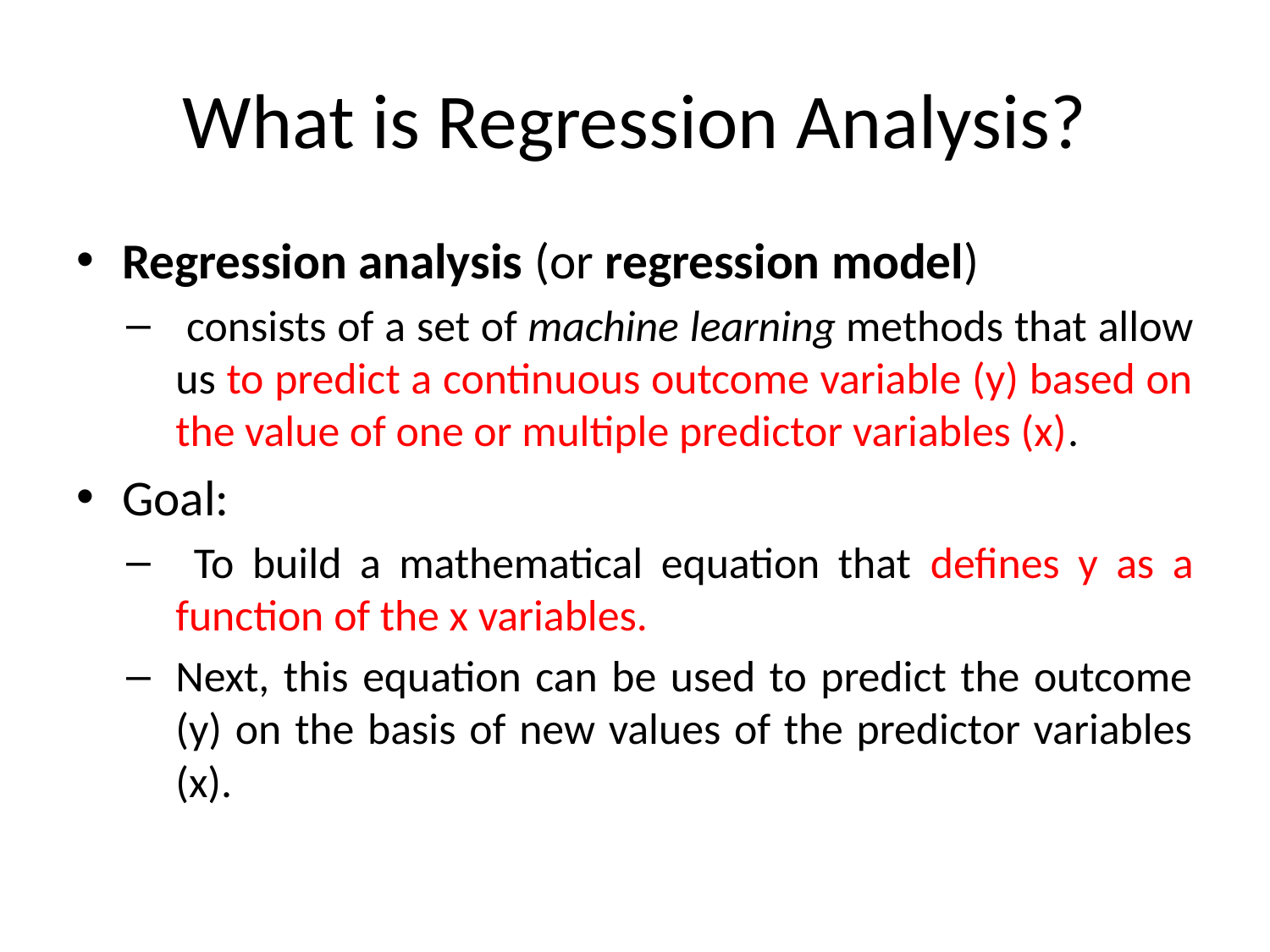

# What is Regression Analysis?
Regression analysis (or regression model)
 consists of a set of machine learning methods that allow us to predict a continuous outcome variable (y) based on the value of one or multiple predictor variables (x).
Goal:
 To build a mathematical equation that defines y as a function of the x variables.
Next, this equation can be used to predict the outcome (y) on the basis of new values of the predictor variables (x).